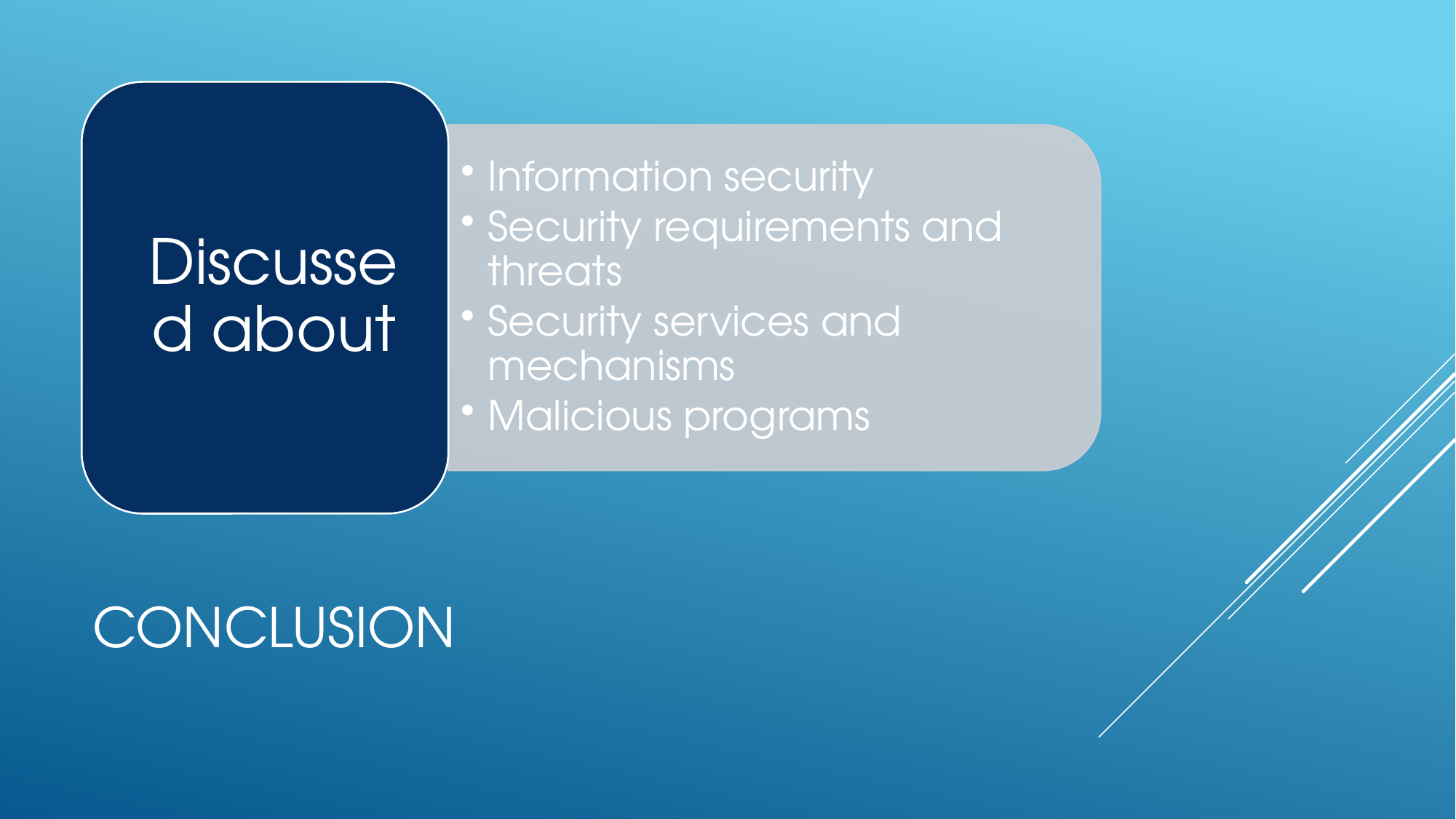

Information security
Security requirements and threats
Security services and mechanisms
Malicious programs
Discussed about
# conclusion